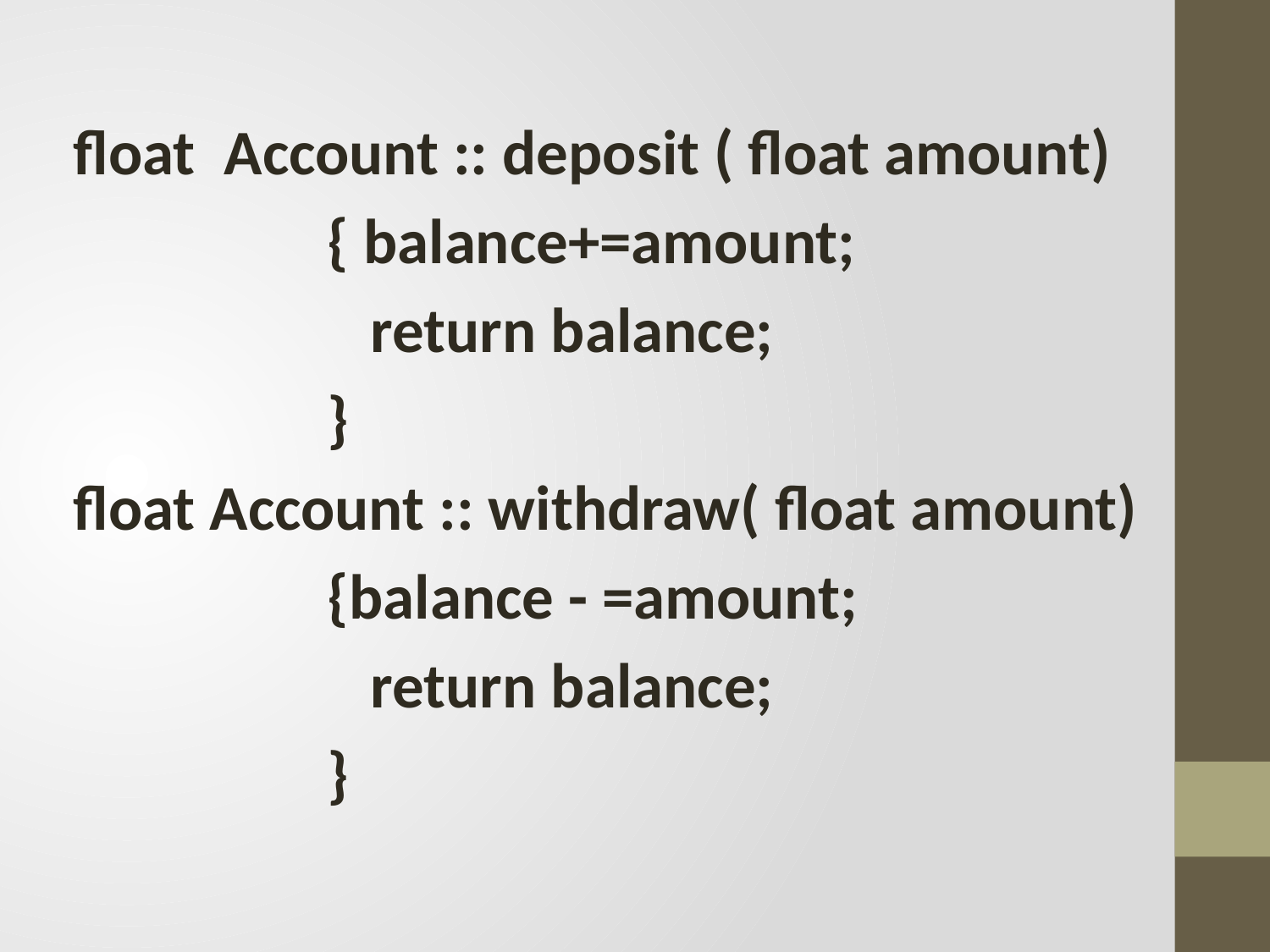

float  Account :: deposit ( float amount)
		{ balance+=amount;
		   return balance;
 		}
float Account :: withdraw( float amount)
		{balance - =amount;
		   return balance;
 		}